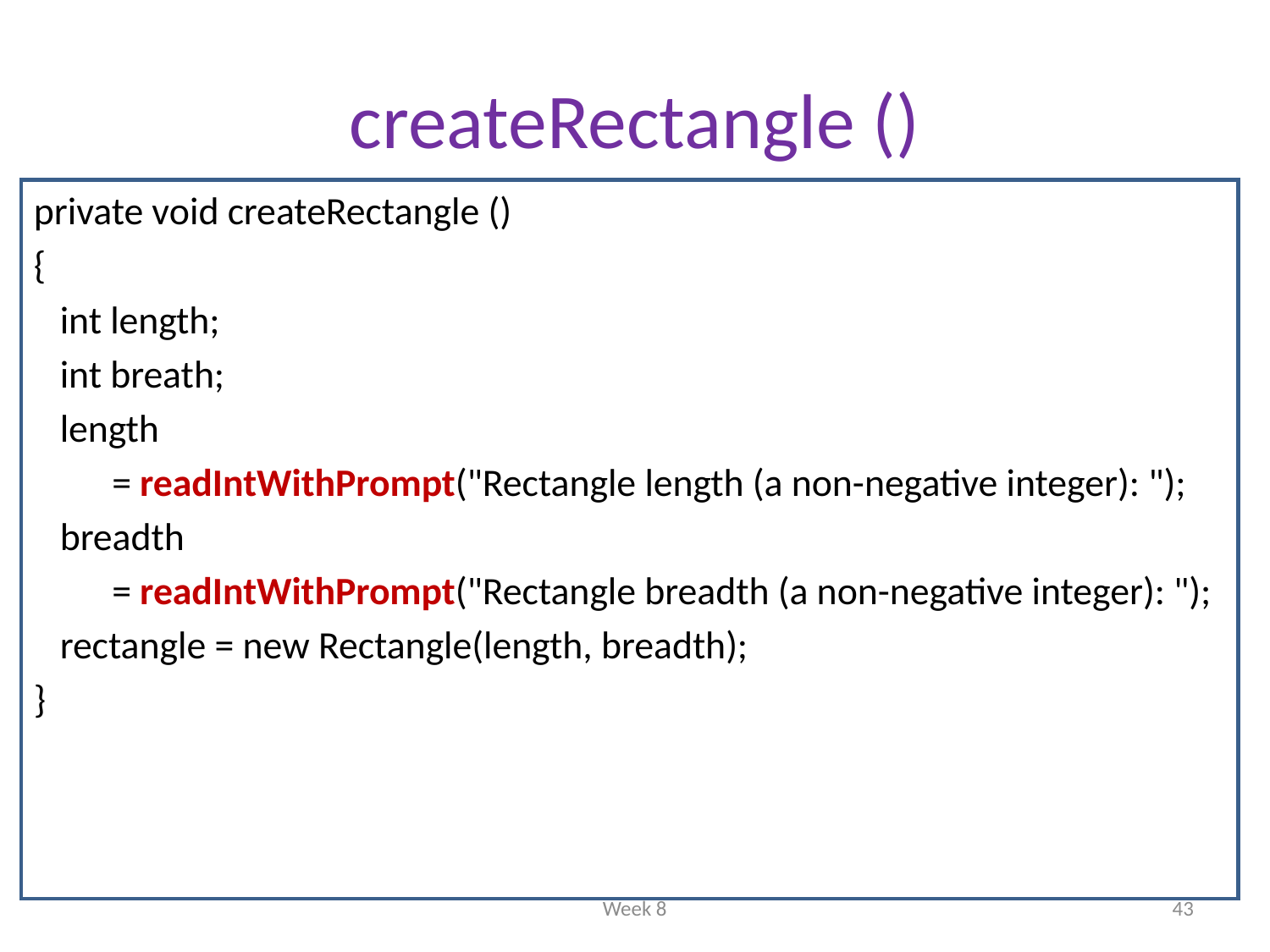

# createRectangle ()
private void createRectangle ()
{
   int length;
   int breath;
   length
         = readIntWithPrompt("Rectangle length (a non-negative integer): ");
   breadth
         = readIntWithPrompt("Rectangle breadth (a non-negative integer): ");
   rectangle = new Rectangle(length, breadth);
}
Week 8
43